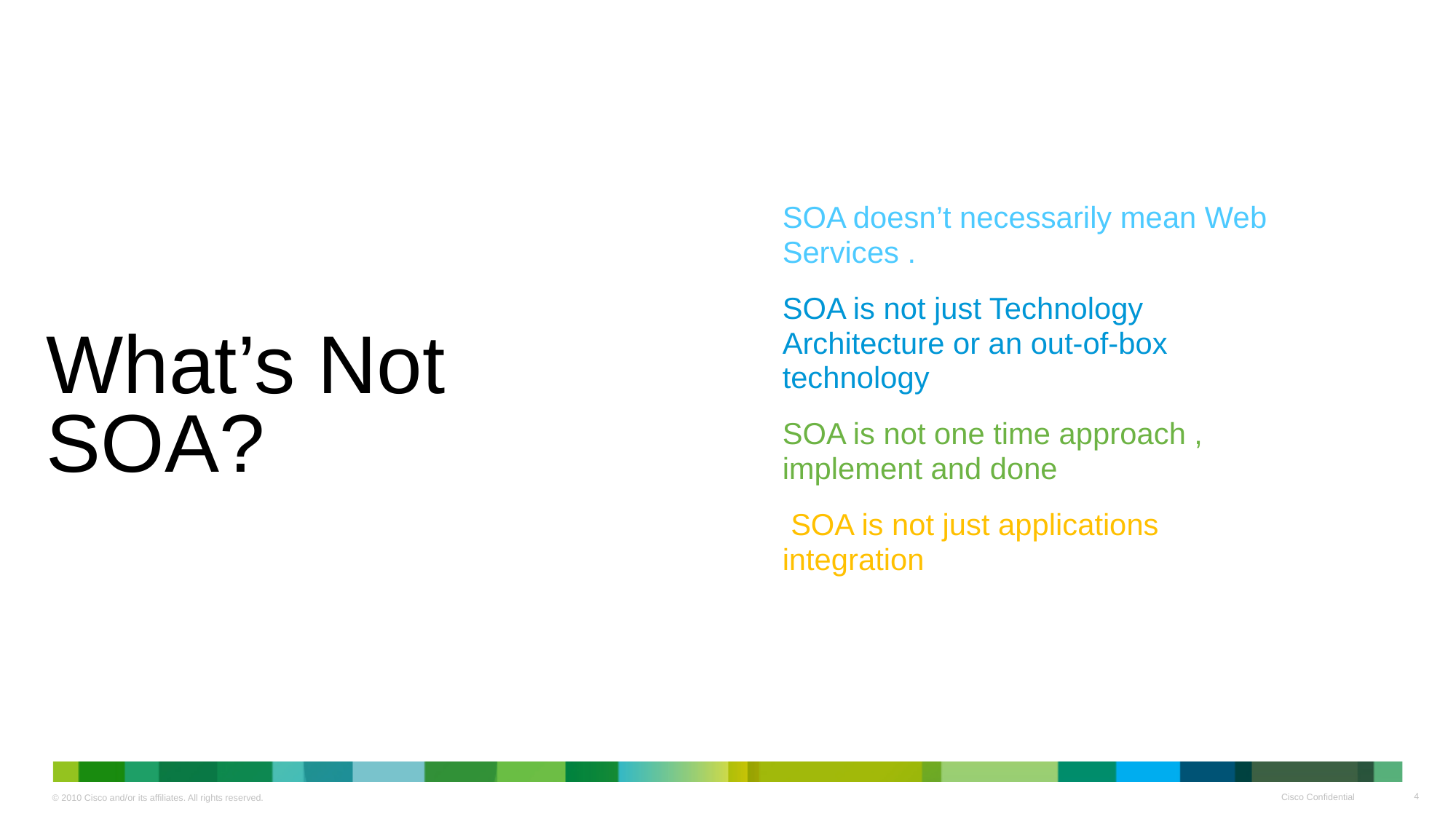

SOA doesn’t necessarily mean Web Services .
SOA is not just Technology Architecture or an out-of-box technology
SOA is not one time approach , implement and done
 SOA is not just applications integration
# What’s Not SOA?